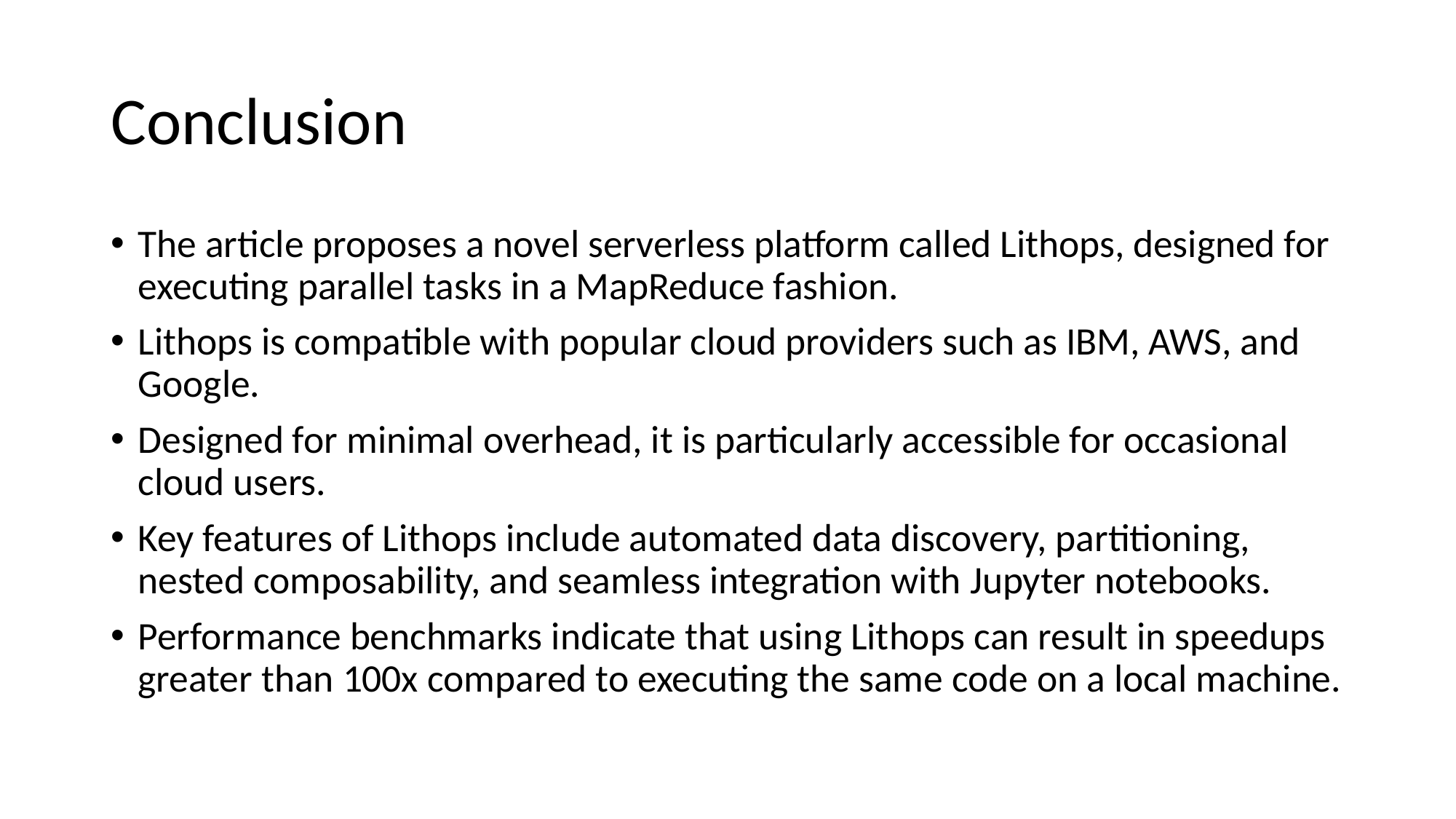

# Conclusion
The article proposes a novel serverless platform called Lithops, designed for executing parallel tasks in a MapReduce fashion.
Lithops is compatible with popular cloud providers such as IBM, AWS, and Google.
Designed for minimal overhead, it is particularly accessible for occasional cloud users.
Key features of Lithops include automated data discovery, partitioning, nested composability, and seamless integration with Jupyter notebooks.
Performance benchmarks indicate that using Lithops can result in speedups greater than 100x compared to executing the same code on a local machine.